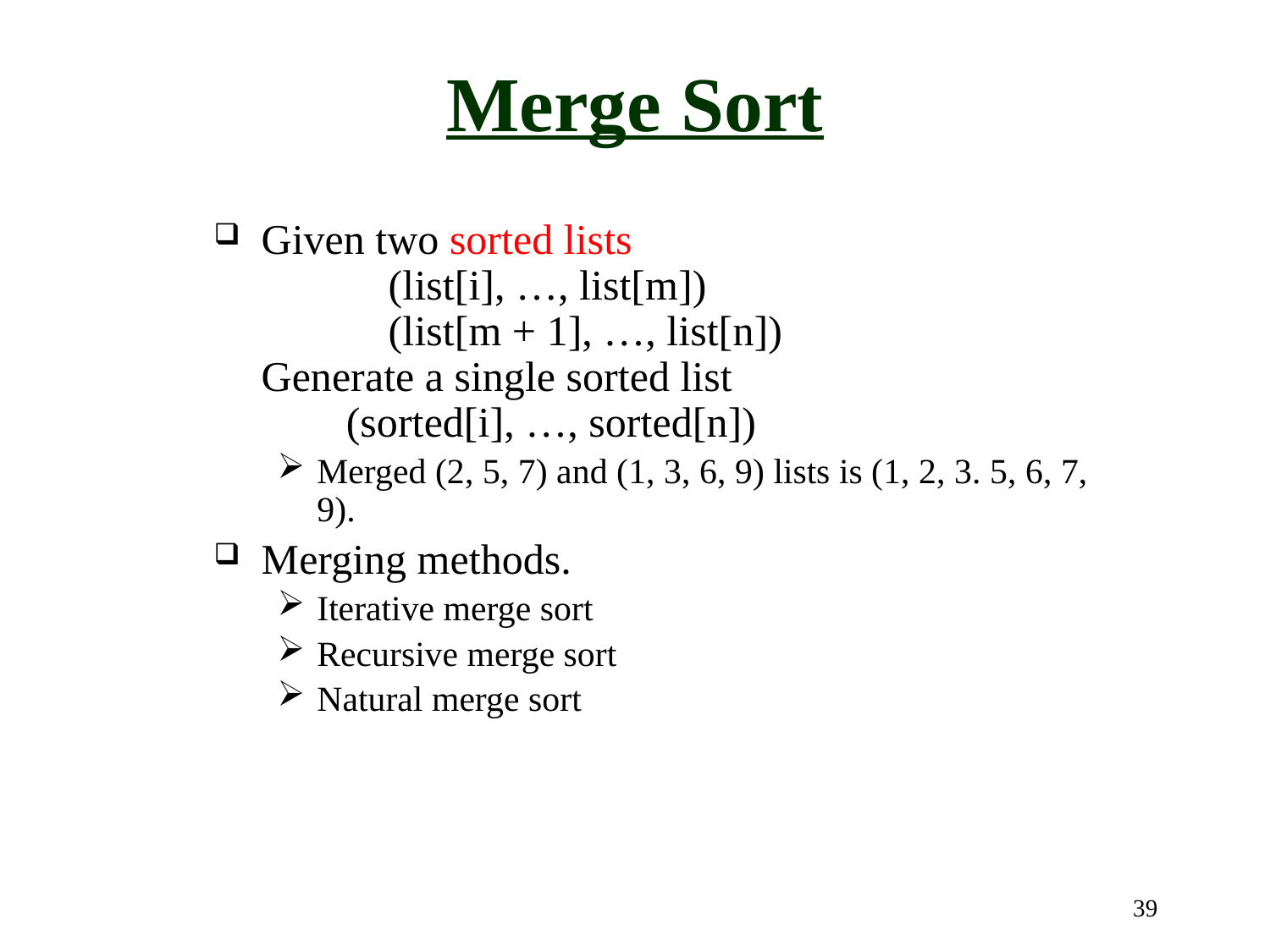

# Merge Sort
Given two sorted lists
	(list[i], …, list[m])
	(list[m + 1], …, list[n])
Generate a single sorted list
        (sorted[i], …, sorted[n])
Merged (2, 5, 7) and (1, 3, 6, 9) lists is (1, 2, 3. 5, 6, 7, 9).
Merging methods.
Iterative merge sort
Recursive merge sort
Natural merge sort

39